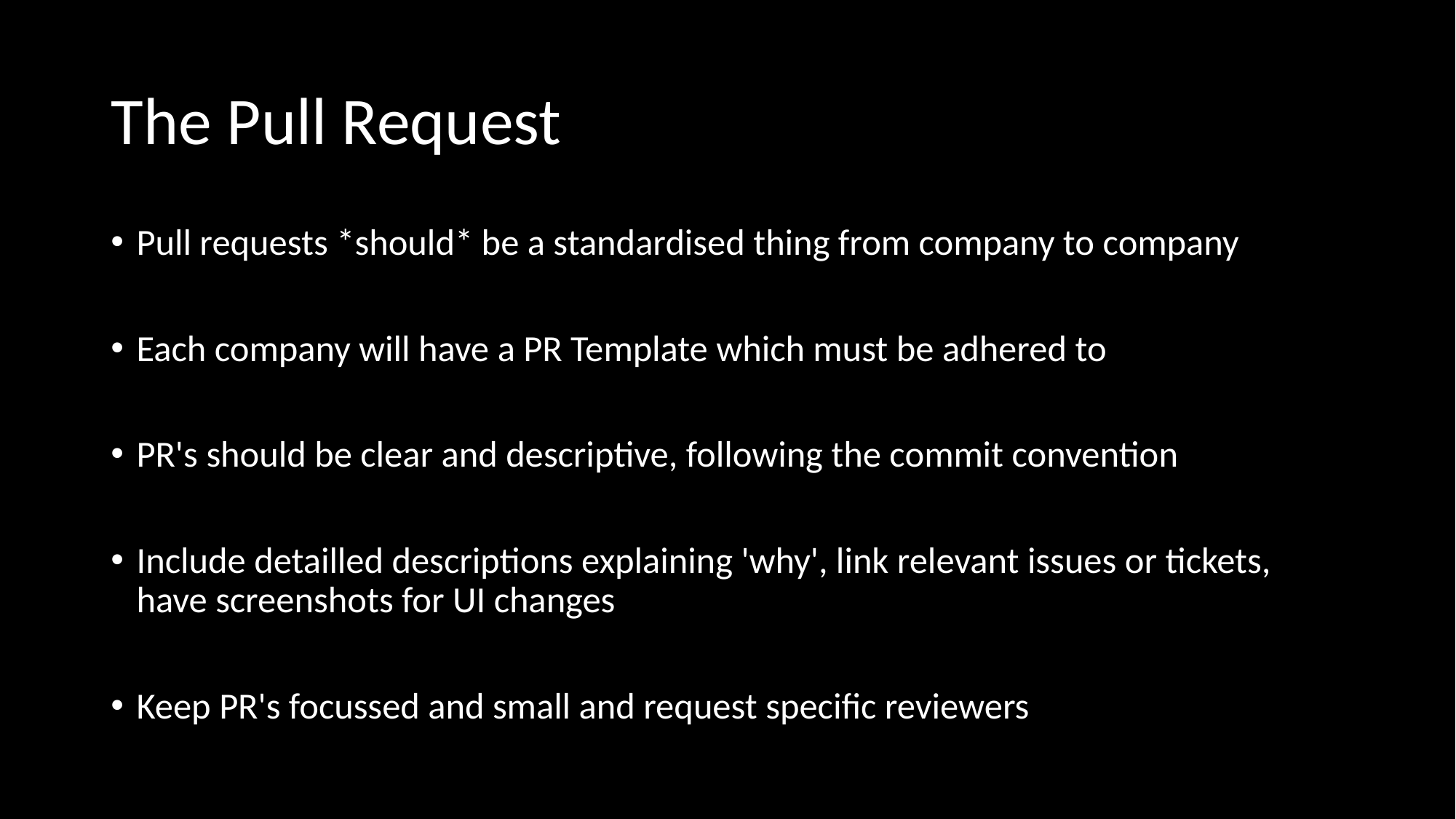

# The Pull Request
Pull requests *should* be a standardised thing from company to company

Each company will have a PR Template which must be adhered to

PR's should be clear and descriptive, following the commit convention

Include detailled descriptions explaining 'why', link relevant issues or tickets, have screenshots for UI changes

Keep PR's focussed and small and request specific reviewers